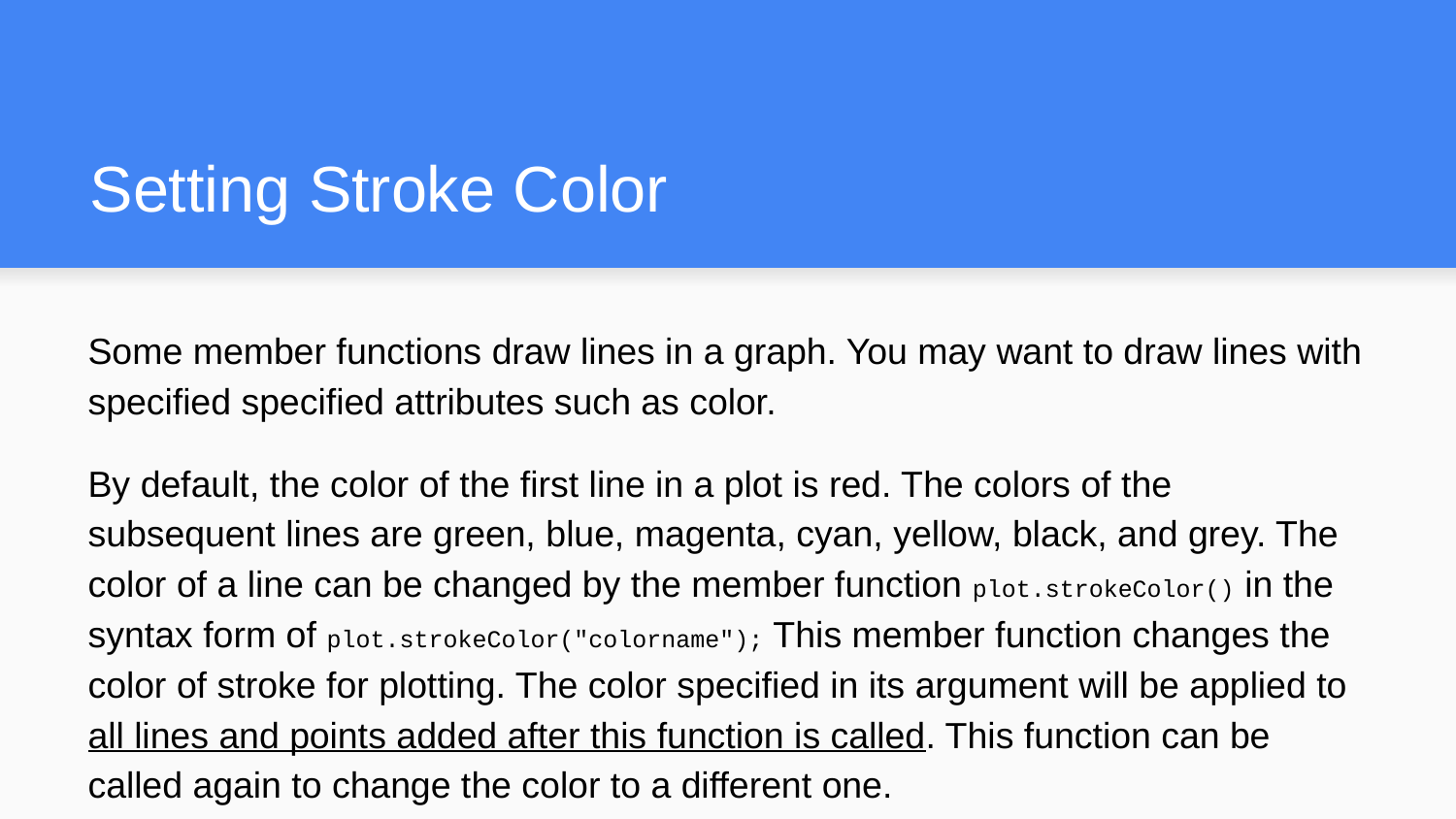

# Setting Stroke Color
Some member functions draw lines in a graph. You may want to draw lines with specified specified attributes such as color.
By default, the color of the first line in a plot is red. The colors of the subsequent lines are green, blue, magenta, cyan, yellow, black, and grey. The color of a line can be changed by the member function plot.strokeColor() in the syntax form of plot.strokeColor("colorname"); This member function changes the color of stroke for plotting. The color specified in its argument will be applied to all lines and points added after this function is called. This function can be called again to change the color to a different one.